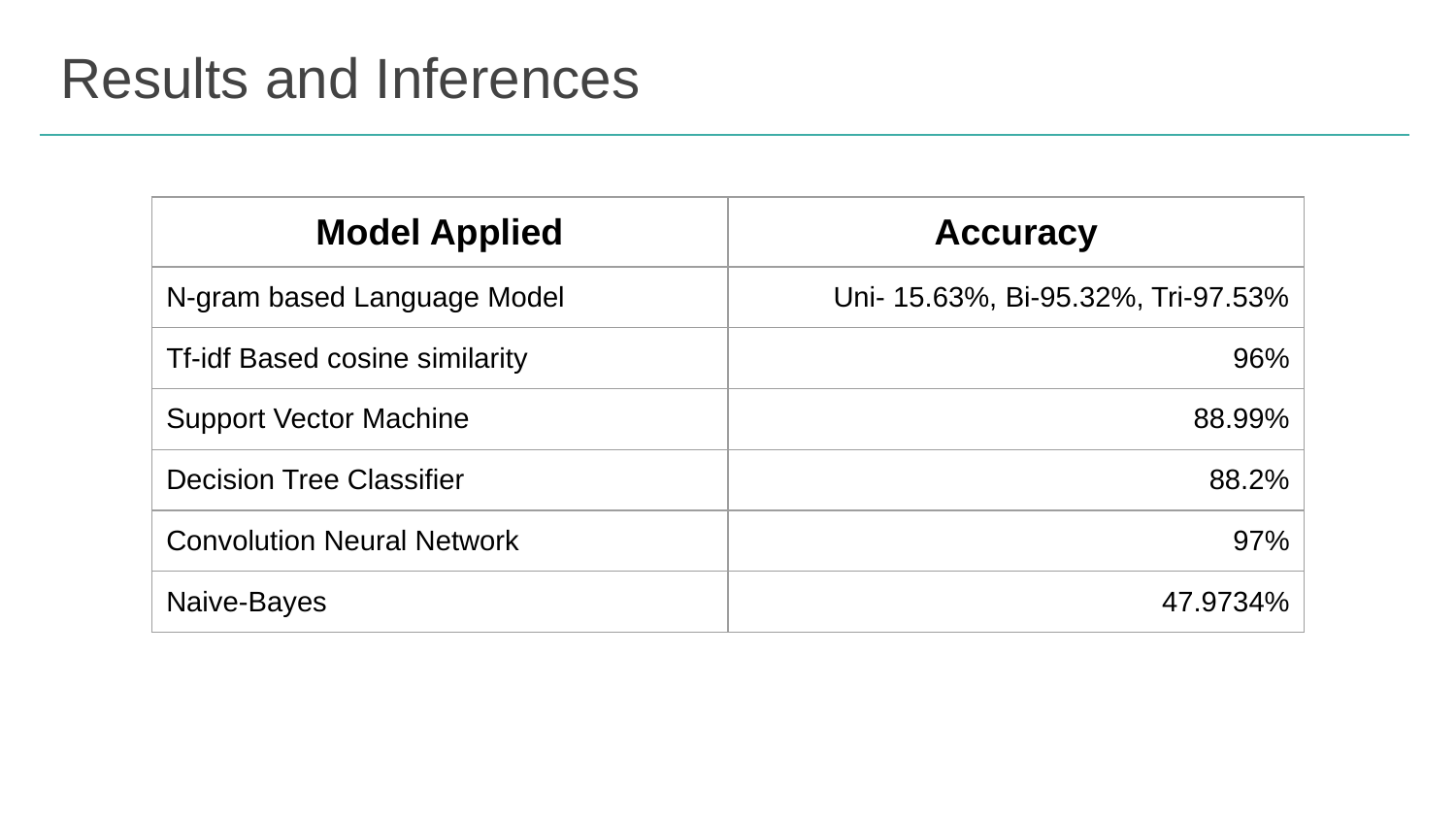

# Results and Inferences
| Model Applied | Accuracy |
| --- | --- |
| N-gram based Language Model | Uni- 15.63%, Bi-95.32%, Tri-97.53% |
| Tf-idf Based cosine similarity | 96% |
| Support Vector Machine | 88.99% |
| Decision Tree Classifier | 88.2% |
| Convolution Neural Network | 97% |
| Naive-Bayes | 47.9734% |